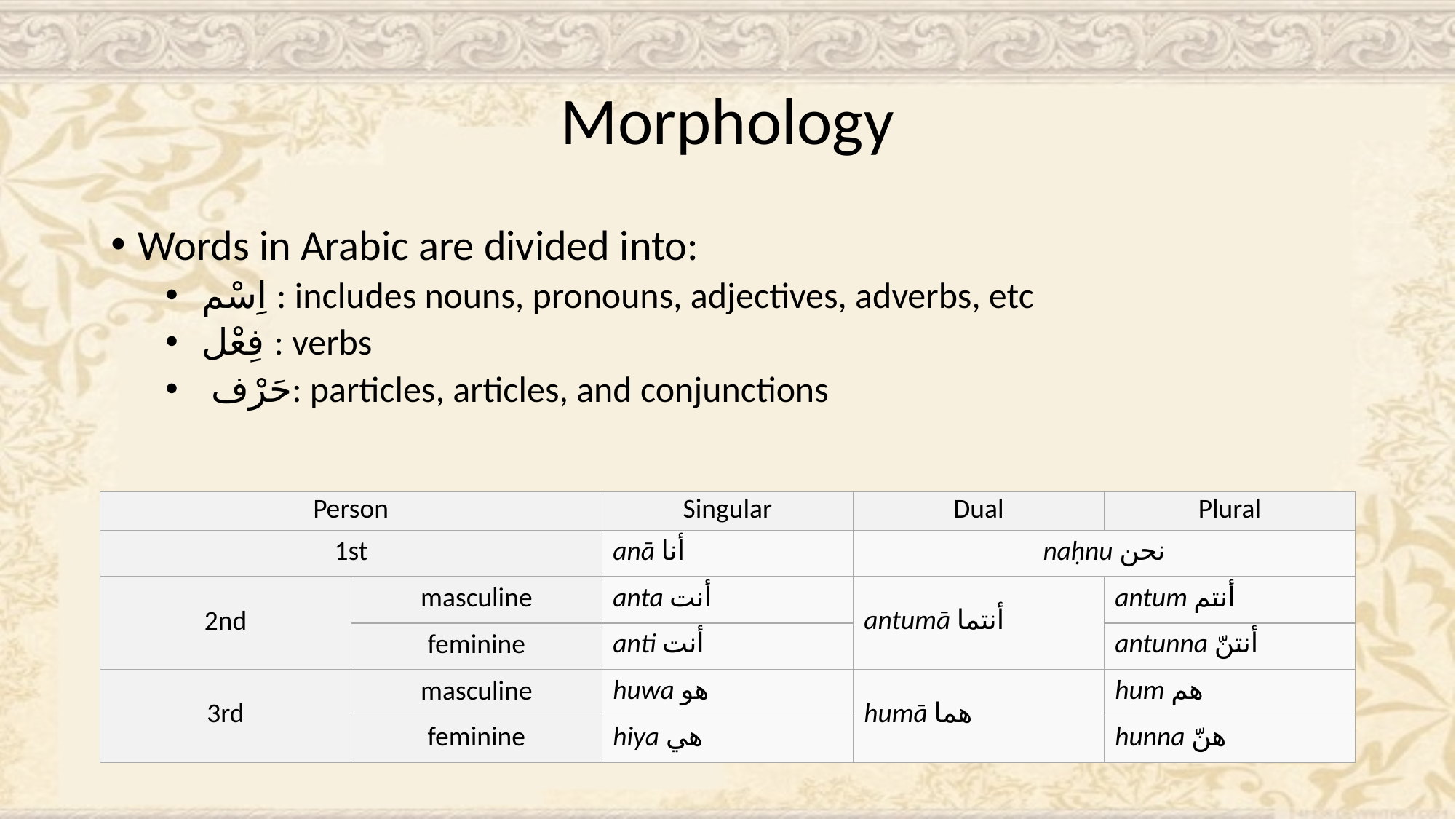

# Morphology
Words in Arabic are divided into:
 اِسْم : includes nouns, pronouns, adjectives, adverbs, etc
 فِعْل : verbs
  حَرْف: particles, articles, and conjunctions

| Person |  | Singular | Dual | Plural |
| --- | --- | --- | --- | --- |
| 1st |  | anā أنا | naḥnu نحن |  |
| 2nd | masculine | anta أنت | antumā أنتما | antum أنتم |
|  | feminine | anti أنت |  | antunna أنتنّ |
| 3rd | masculine | huwa هو | humā هما | hum هم |
|  | feminine | hiya هي |  | hunna هنّ |